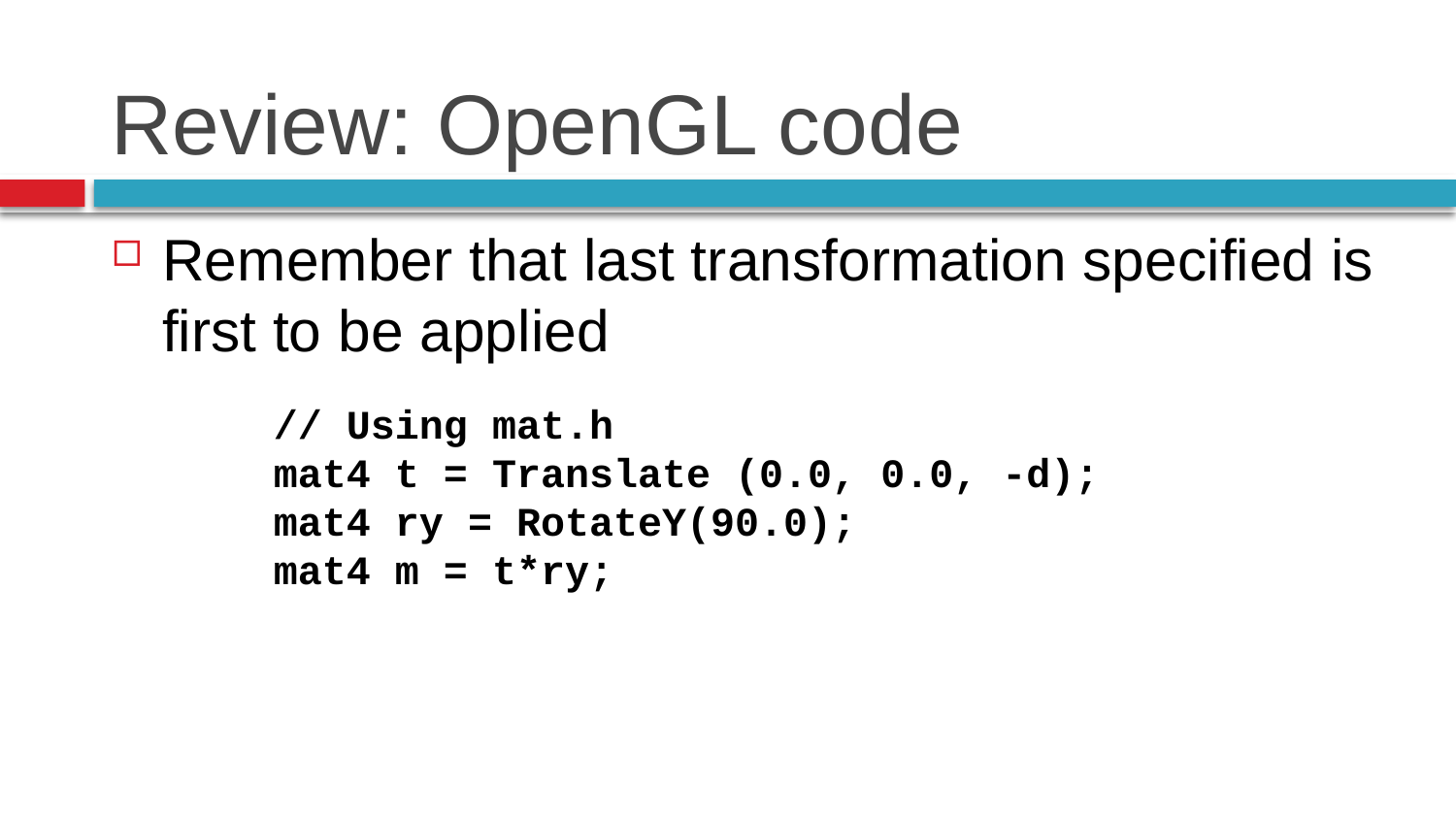

# Review: OpenGL code
Remember that last transformation specified is first to be applied

// Using mat.h
mat4 t = Translate (0.0, 0.0, -d);
mat4 ry = RotateY(90.0);
mat4 m = t*ry;